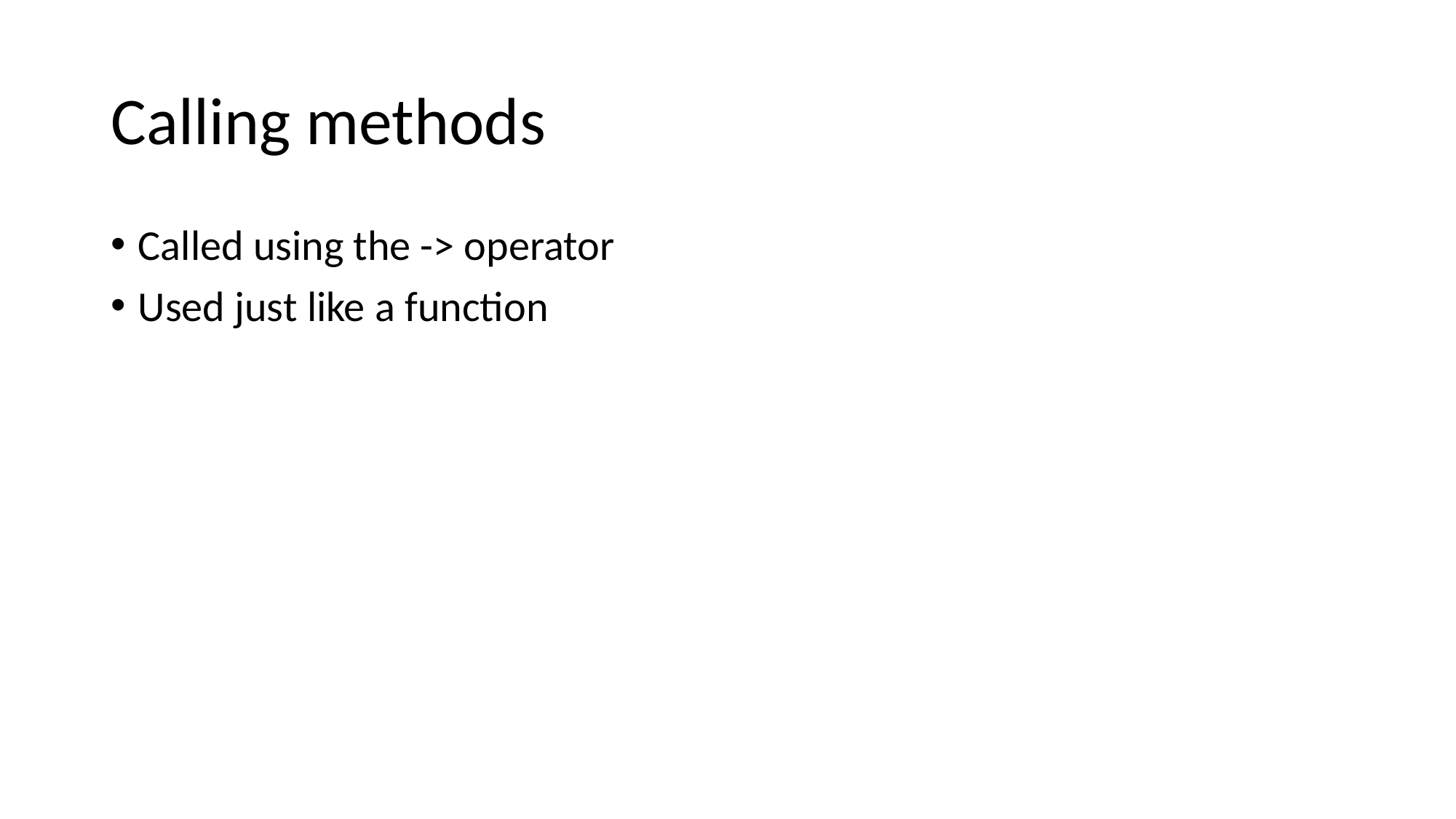

# Calling methods
Called using the -> operator
Used just like a function